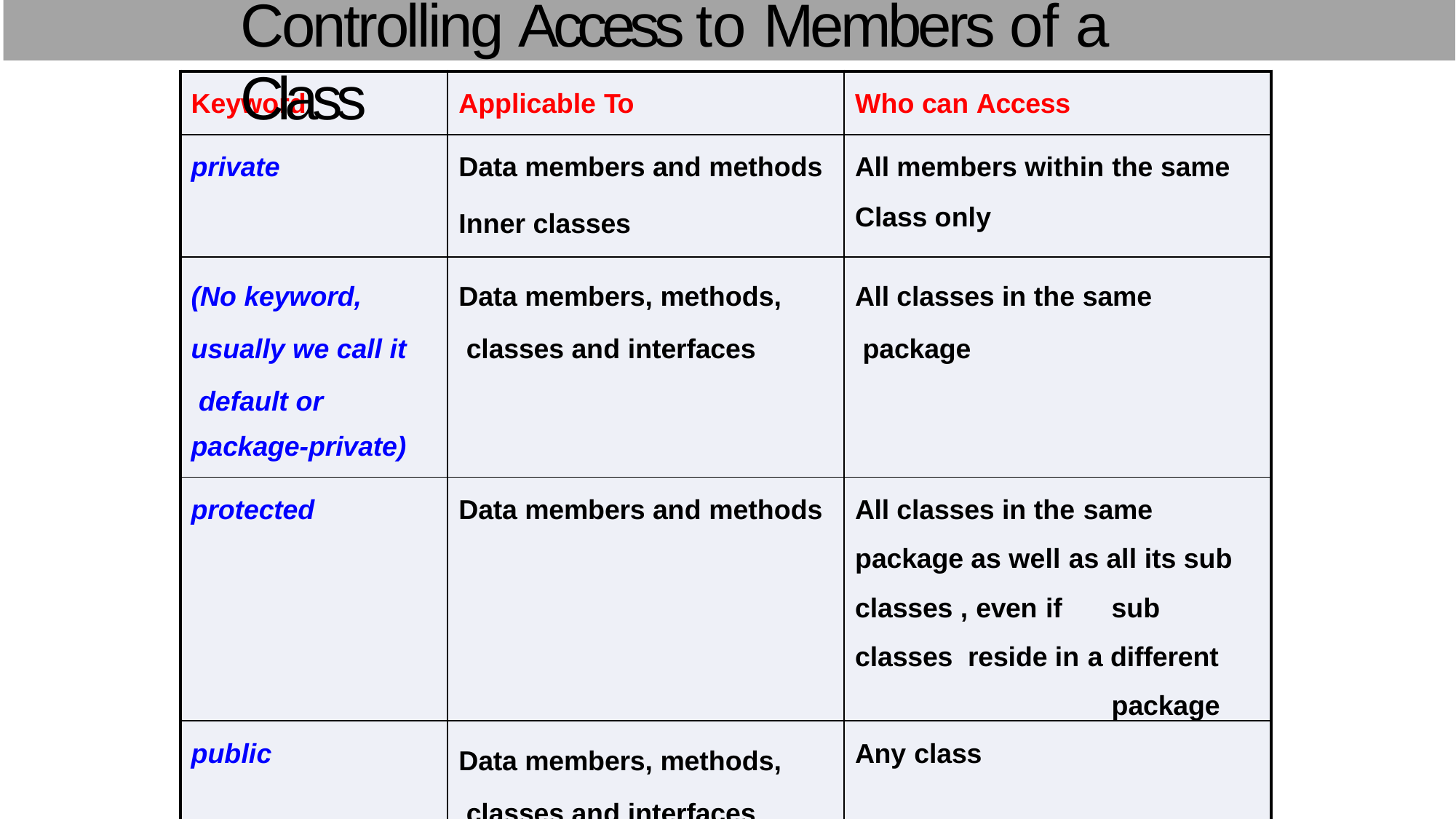

# Controlling Access to Members of a Class
| Keyword | Applicable To | Who can Access |
| --- | --- | --- |
| private | Data members and methods Inner classes | All members within the same Class only |
| (No keyword, usually we call it default or package-private) | Data members, methods, classes and interfaces | All classes in the same package |
| protected | Data members and methods | All classes in the same package as well as all its sub classes , even if sub classes reside in a different package |
| public | Data members, methods, classes and interfaces | Any class |